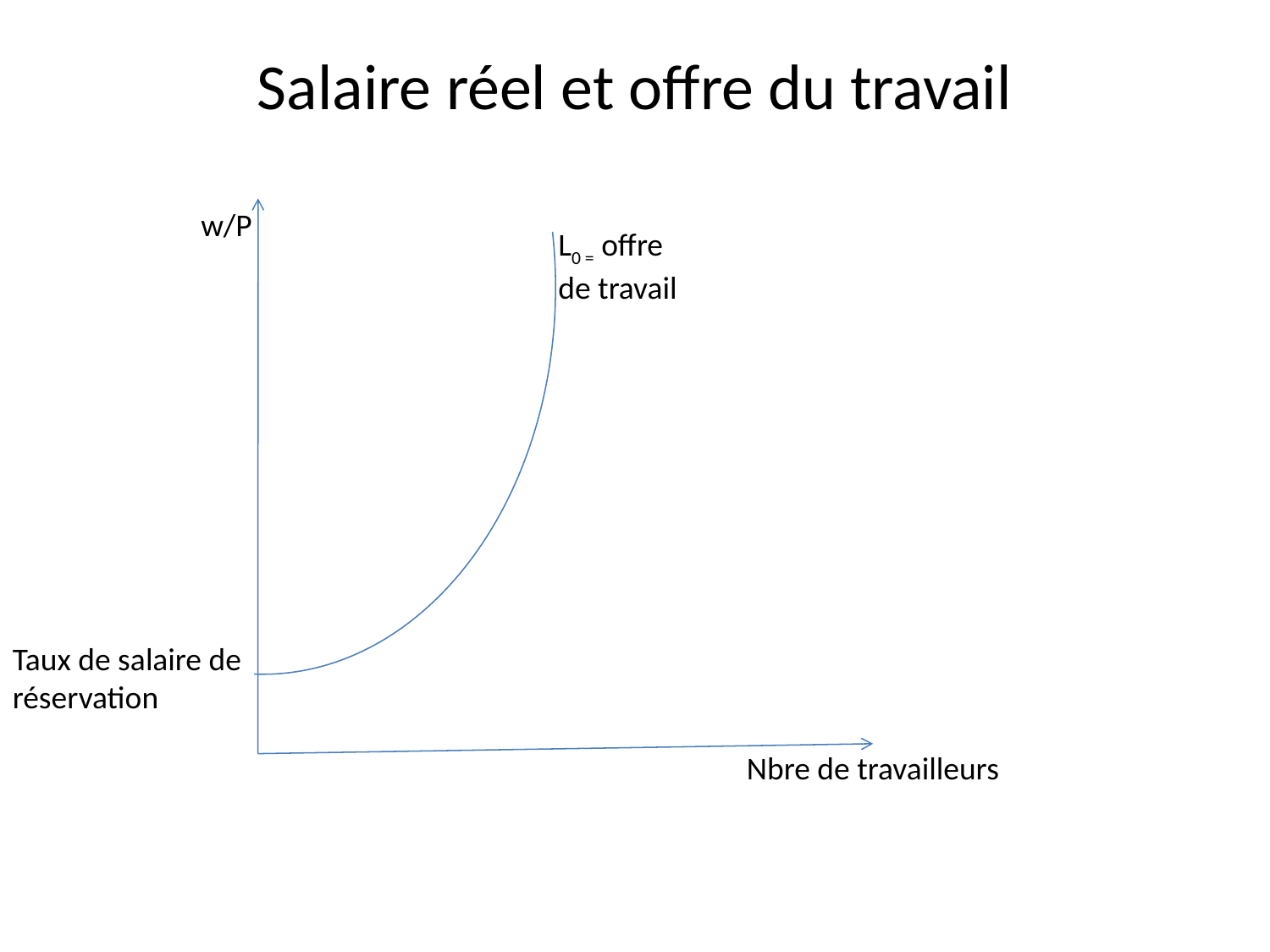

# Salaire réel et offre du travail

w/P
L0 = offre de travail
Taux de salaire de réservation
Nbre de travailleurs